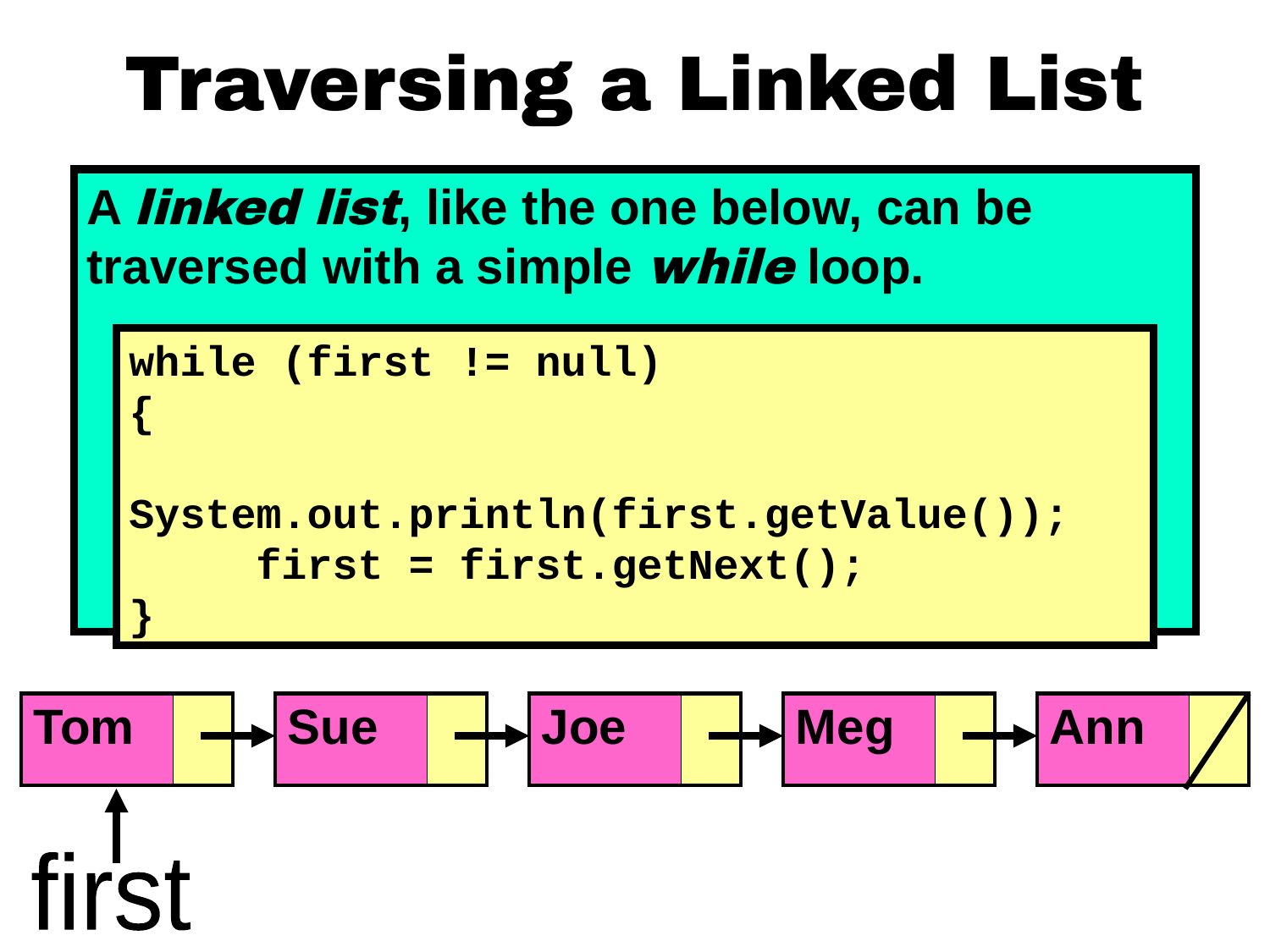

# Traversing a Linked List
A linked list, like the one below, can be traversed with a simple while loop.

while (first != null)
{
	System.out.println(first.getValue());
	first = first.getNext();
}
| Tom |  |
| --- | --- |
| Sue |  |
| --- | --- |
| Joe |  |
| --- | --- |
| Meg |  |
| --- | --- |
| Ann |  |
| --- | --- |
first